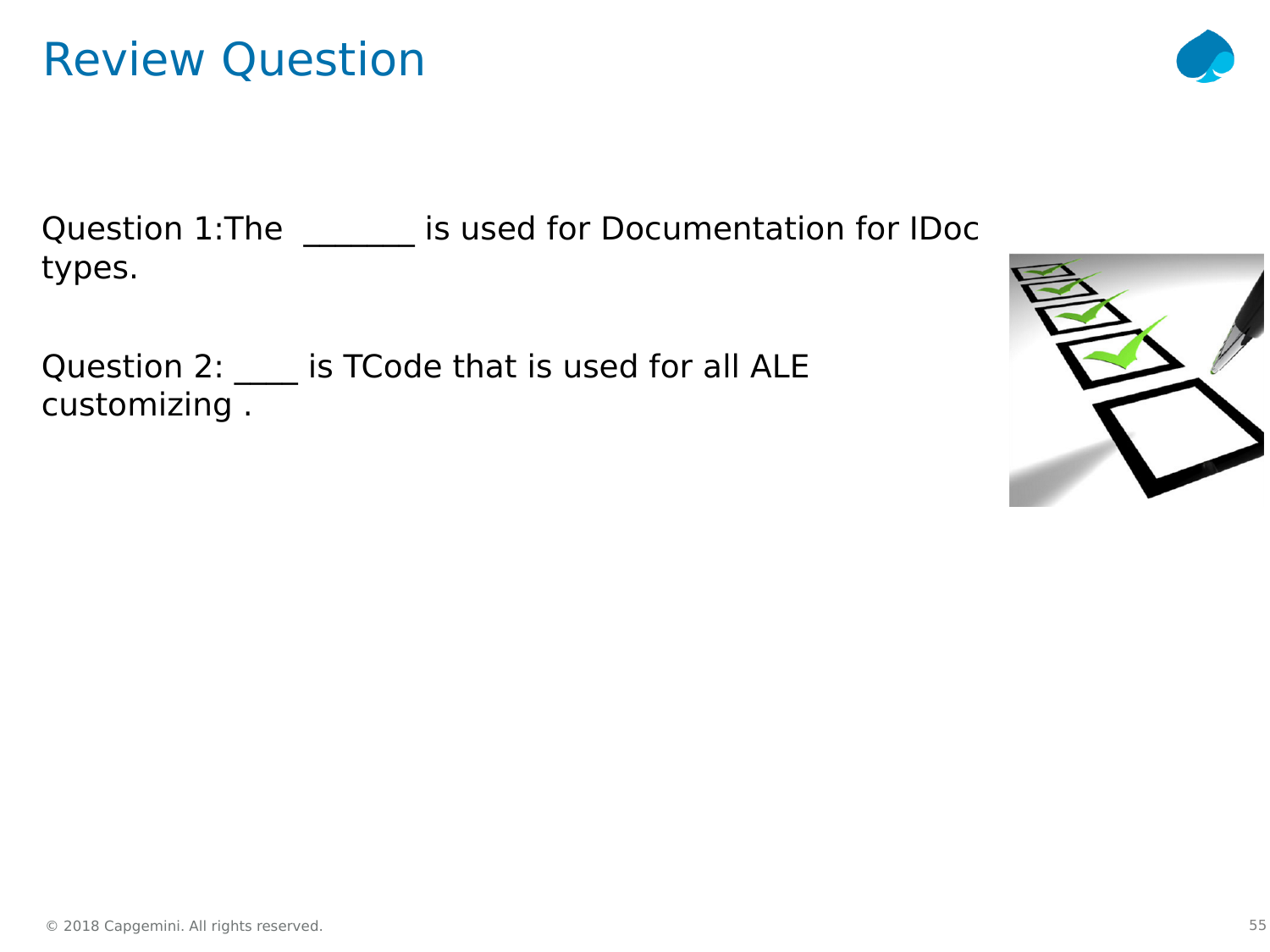

# Review Question
Question 1:The  _______ is used for Documentation for IDoc types.

Question 2: ____ is TCode that is used for all ALE customizing .